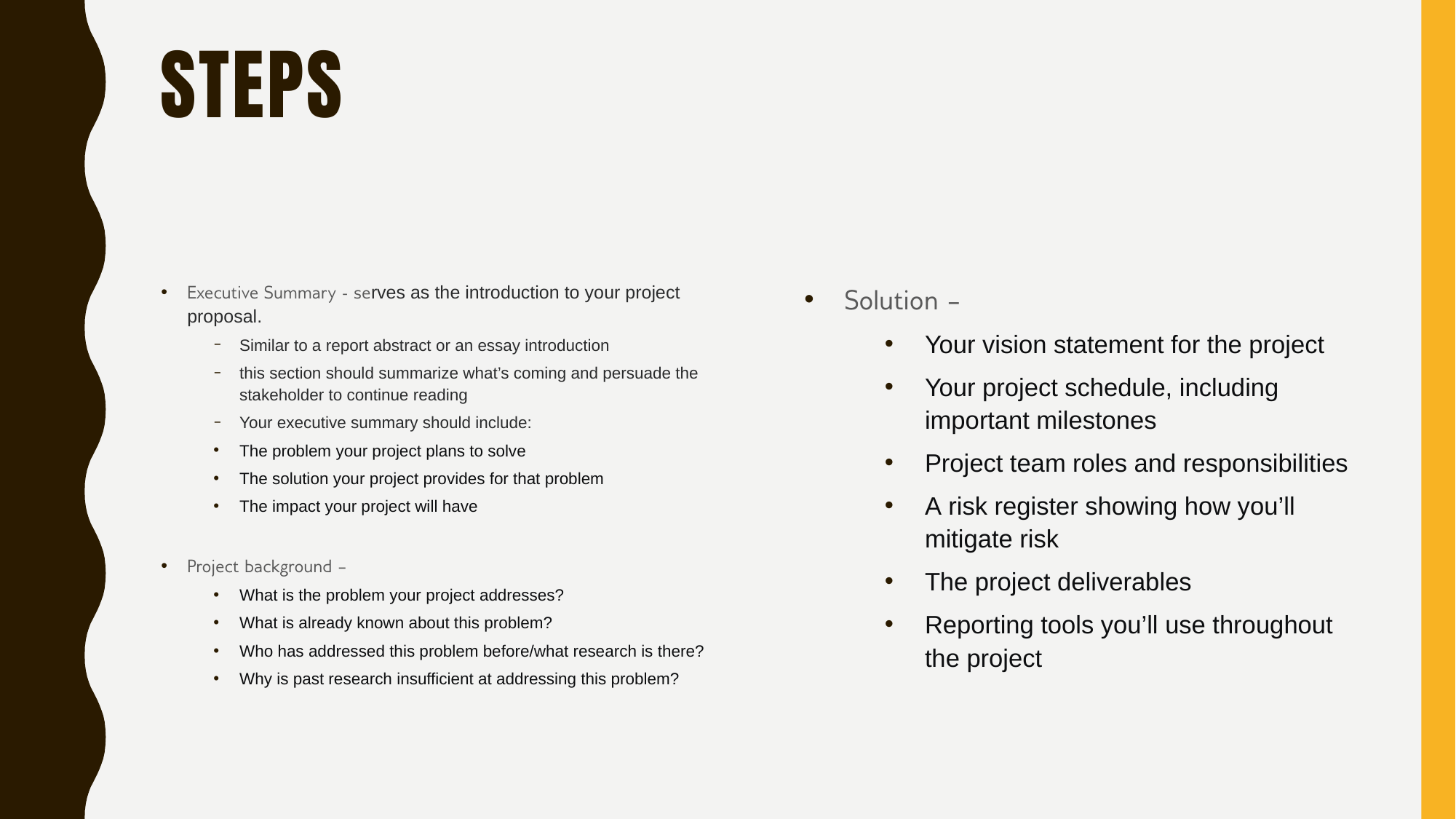

# STEPS
Executive Summary - serves as the introduction to your project proposal.
Similar to a report abstract or an essay introduction
this section should summarize what’s coming and persuade the stakeholder to continue reading
Your executive summary should include:
The problem your project plans to solve
The solution your project provides for that problem
The impact your project will have

Project background –
What is the problem your project addresses?
What is already known about this problem?
Who has addressed this problem before/what research is there?
Why is past research insufficient at addressing this problem?

Solution –
Your vision statement for the project
Your project schedule, including important milestones
Project team roles and responsibilities
A risk register showing how you’ll mitigate risk
The project deliverables
Reporting tools you’ll use throughout the project